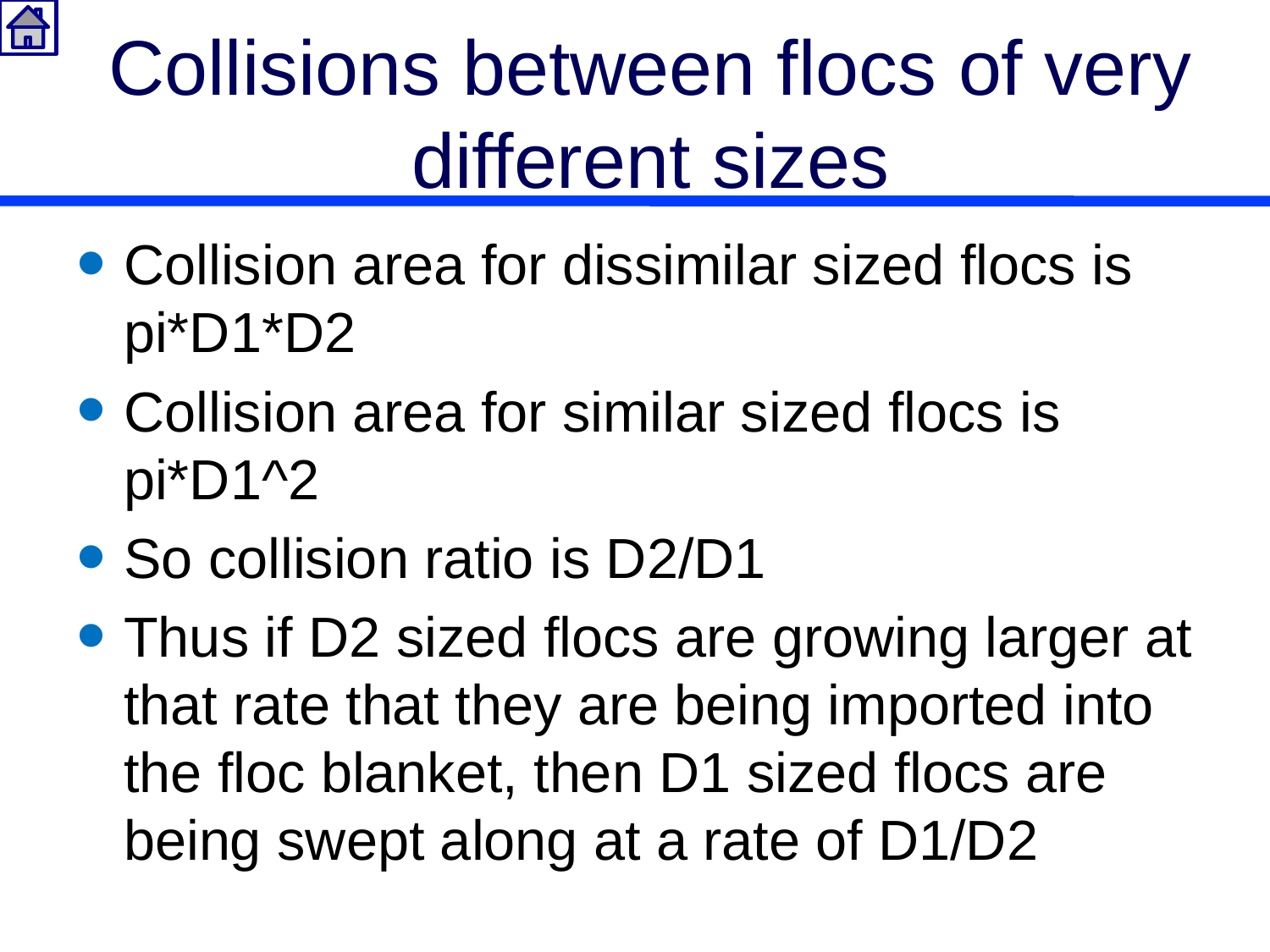

# Collisions between flocs of very different sizes
Collision area for dissimilar sized flocs is pi*D1*D2
Collision area for similar sized flocs is pi*D1^2
So collision ratio is D2/D1
Thus if D2 sized flocs are growing larger at that rate that they are being imported into the floc blanket, then D1 sized flocs are being swept along at a rate of D1/D2